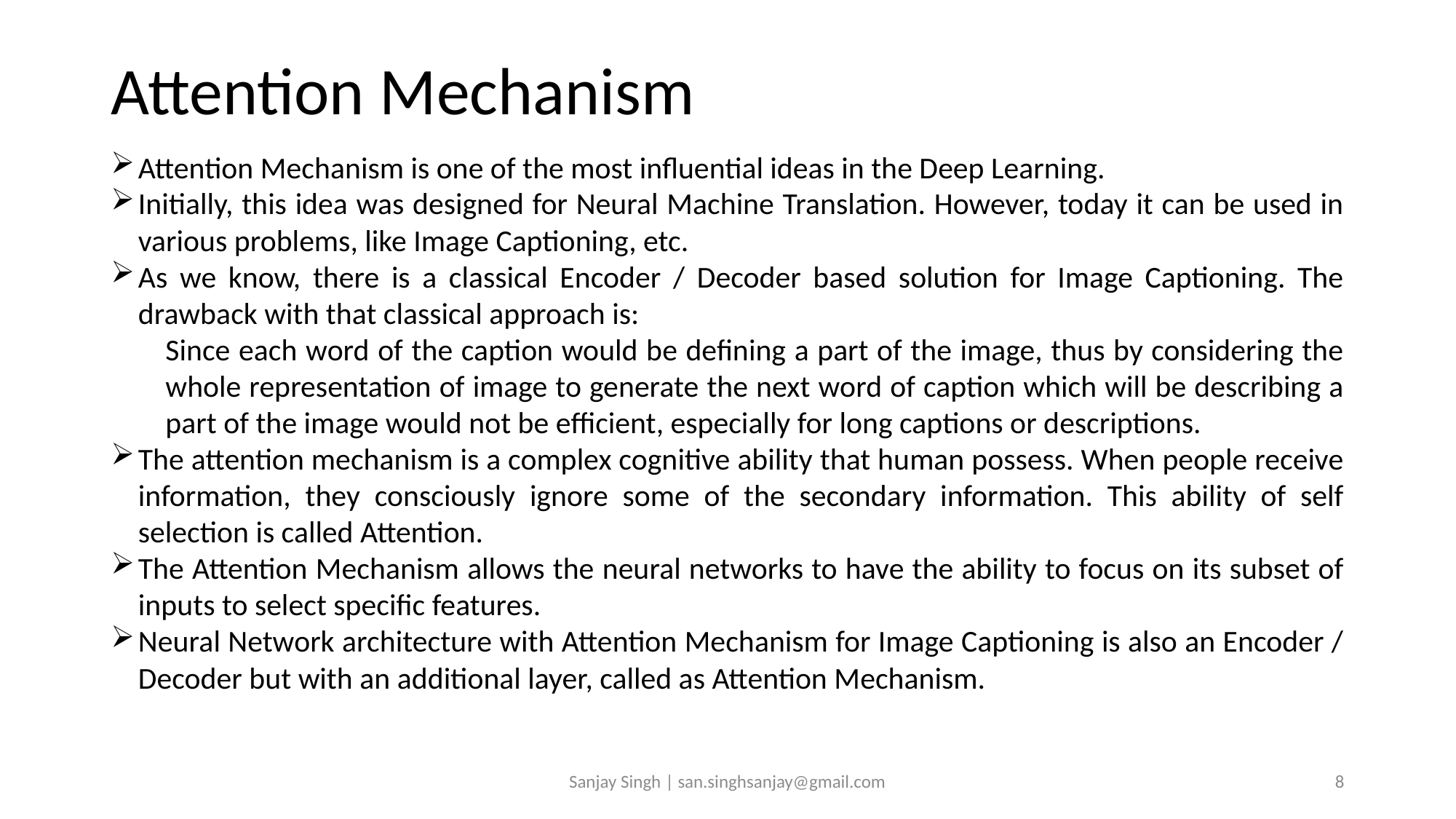

# Attention Mechanism
Attention Mechanism is one of the most influential ideas in the Deep Learning.
Initially, this idea was designed for Neural Machine Translation. However, today it can be used in various problems, like Image Captioning, etc.
As we know, there is a classical Encoder / Decoder based solution for Image Captioning. The drawback with that classical approach is:
Since each word of the caption would be defining a part of the image, thus by considering the whole representation of image to generate the next word of caption which will be describing a part of the image would not be efficient, especially for long captions or descriptions.
The attention mechanism is a complex cognitive ability that human possess. When people receive information, they consciously ignore some of the secondary information. This ability of self selection is called Attention.
The Attention Mechanism allows the neural networks to have the ability to focus on its subset of inputs to select specific features.
Neural Network architecture with Attention Mechanism for Image Captioning is also an Encoder / Decoder but with an additional layer, called as Attention Mechanism.
Sanjay Singh | san.singhsanjay@gmail.com
8